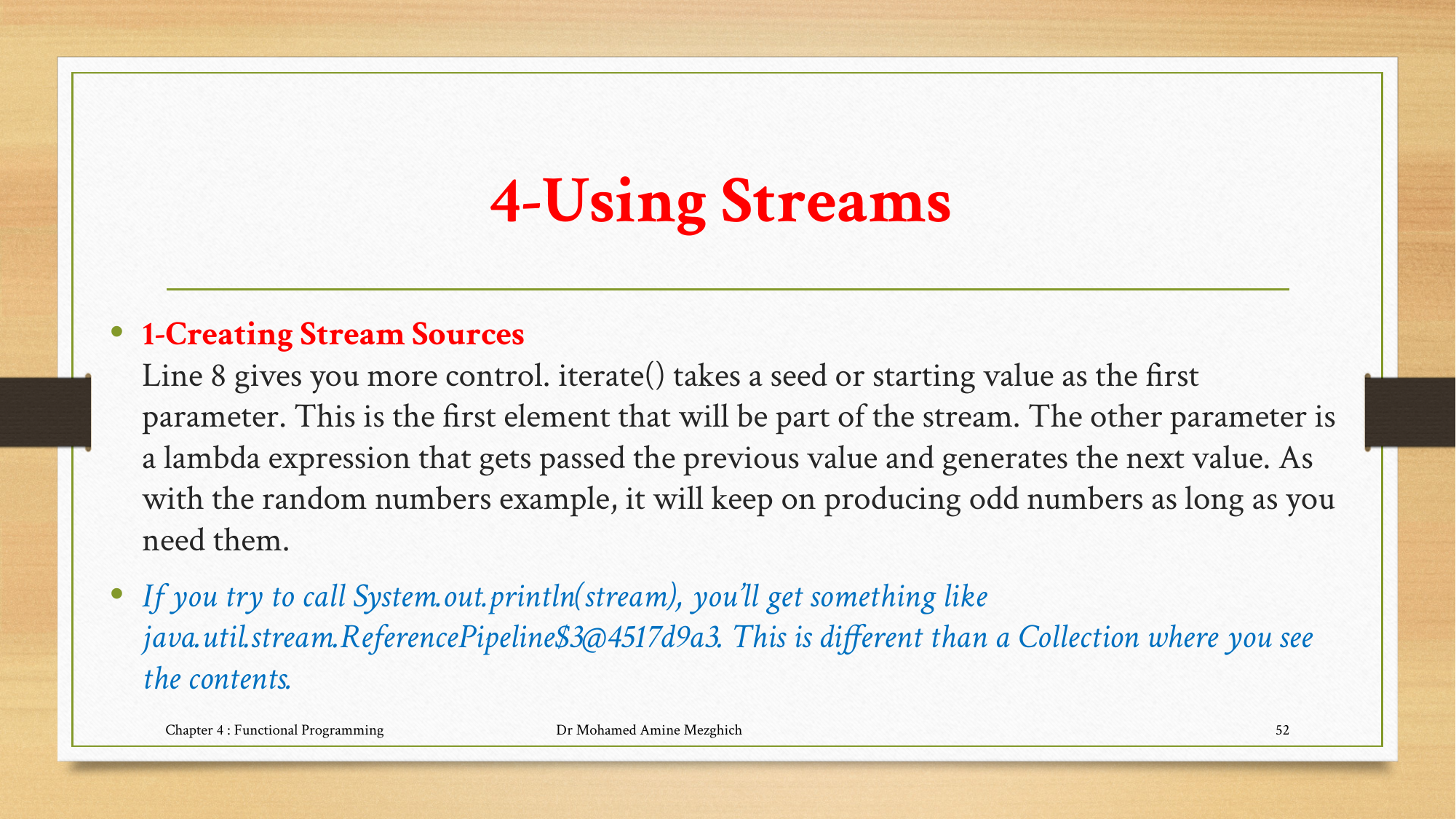

# 4-Using Streams
1-Creating Stream Sources
Line 8 gives you more control. iterate() takes a seed or starting value as the first parameter. This is the first element that will be part of the stream. The other parameter is a lambda expression that gets passed the previous value and generates the next value. As with the random numbers example, it will keep on producing odd numbers as long as you need them.
If you try to call System.out.println(stream), you’ll get something like java.util.stream.ReferencePipeline$3@4517d9a3. This is different than a Collection where you see the contents.
Chapter 4 : Functional Programming                                                  Dr Mohamed Amine Mezghich
52